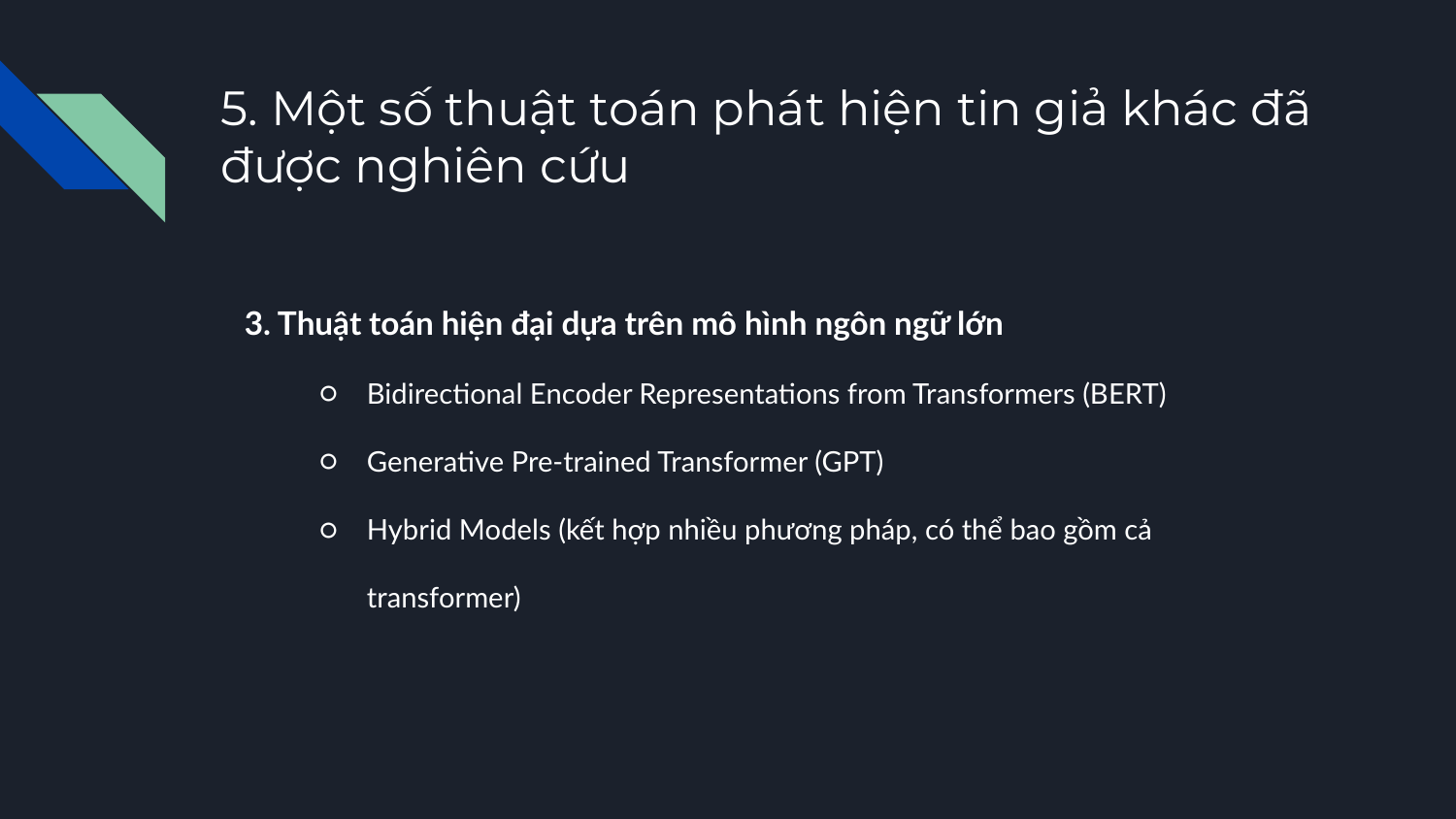

# 5. Một số thuật toán phát hiện tin giả khác đã được nghiên cứu
3. Thuật toán hiện đại dựa trên mô hình ngôn ngữ lớn
Bidirectional Encoder Representations from Transformers (BERT)
Generative Pre-trained Transformer (GPT)
Hybrid Models (kết hợp nhiều phương pháp, có thể bao gồm cả transformer)